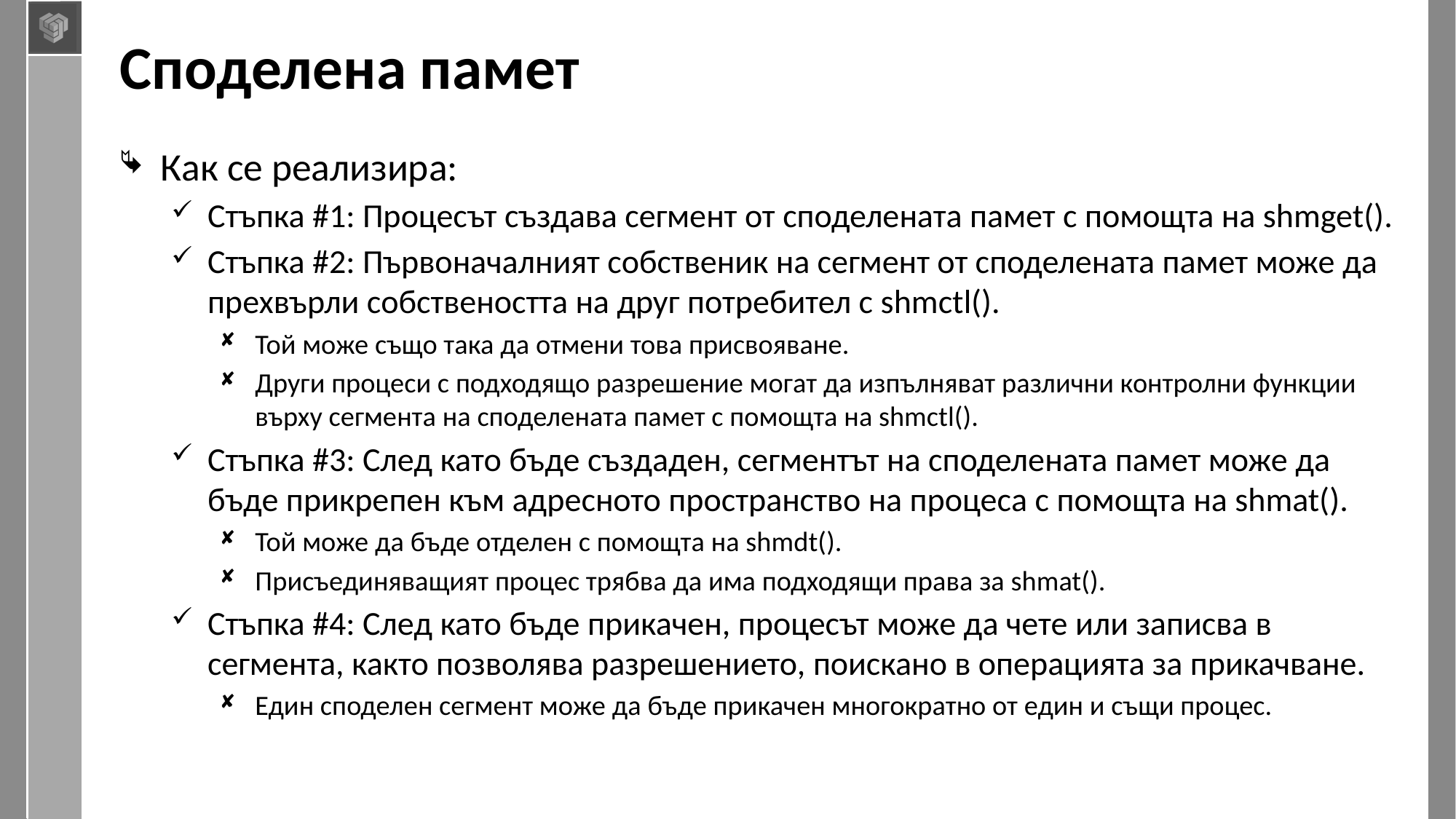

# Споделена памет
Как се реализира:
Стъпка #1: Процесът създава сегмент от споделената памет с помощта на shmget().
Стъпка #2: Първоначалният собственик на сегмент от споделената памет може да прехвърли собствеността на друг потребител с shmctl().
Той може също така да отмени това присвояване.
Други процеси с подходящо разрешение могат да изпълняват различни контролни функции върху сегмента на споделената памет с помощта на shmctl().
Стъпка #3: След като бъде създаден, сегментът на споделената памет може да бъде прикрепен към адресното пространство на процеса с помощта на shmat().
Той може да бъде отделен с помощта на shmdt().
Присъединяващият процес трябва да има подходящи права за shmat().
Стъпка #4: След като бъде прикачен, процесът може да чете или записва в сегмента, както позволява разрешението, поискано в операцията за прикачване.
Един споделен сегмент може да бъде прикачен многократно от един и същи процес.